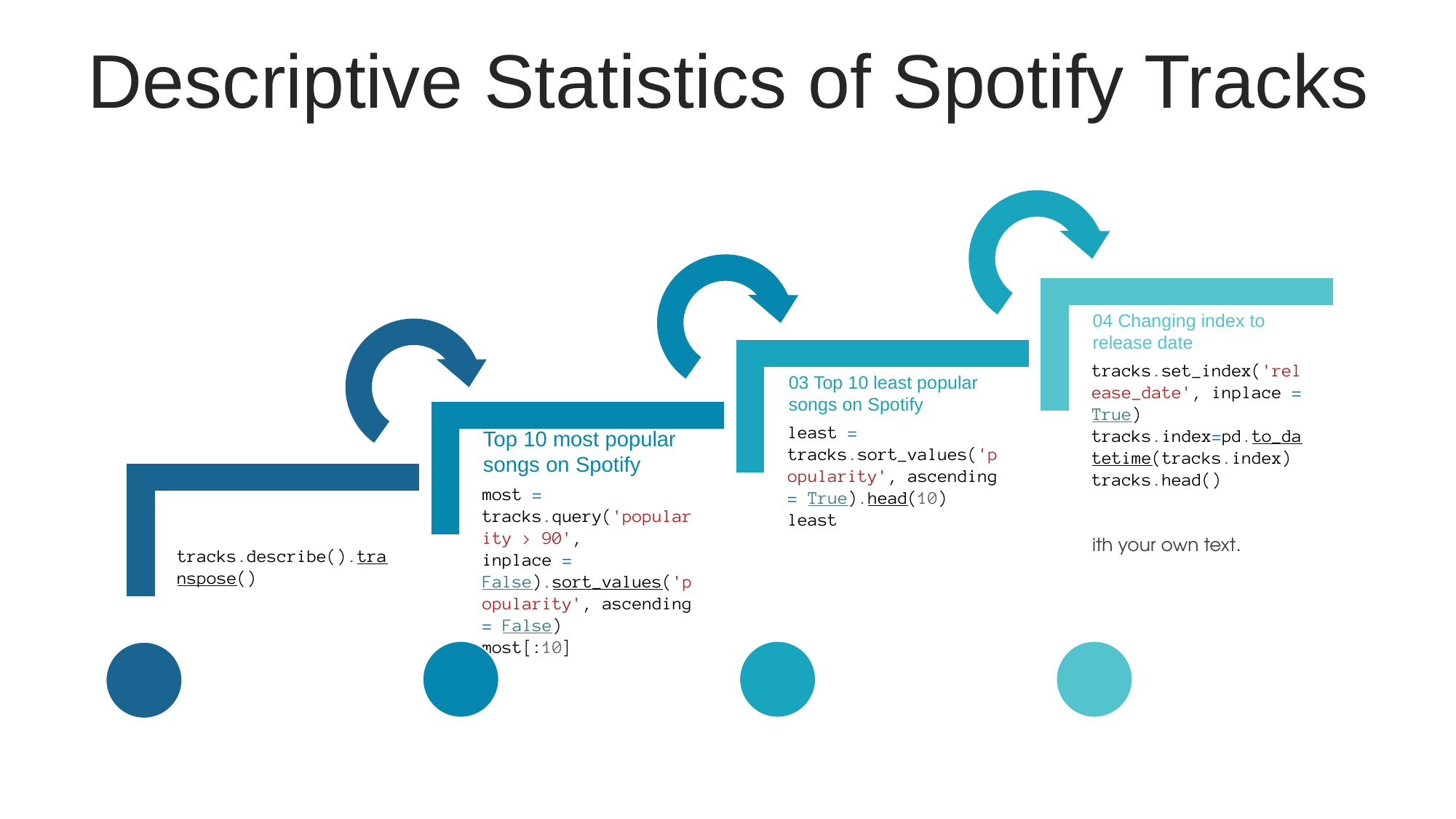

Descriptive Statistics of Spotify Tracks

04 Changing index to release date
tracks.set_index('release_date', inplace = True)
tracks.index=pd.to_datetime(tracks.index)
tracks.head()

ith your own text.

03 Top 10 least popular songs on Spotify
least = tracks.sort_values('popularity', ascending = True).head(10)
least

Top 10 most popular songs on Spotify
most = tracks.query('popularity > 90',
inplace = False).sort_values('popularity', ascending = False)
most[:10]

tracks.describe().transpose()